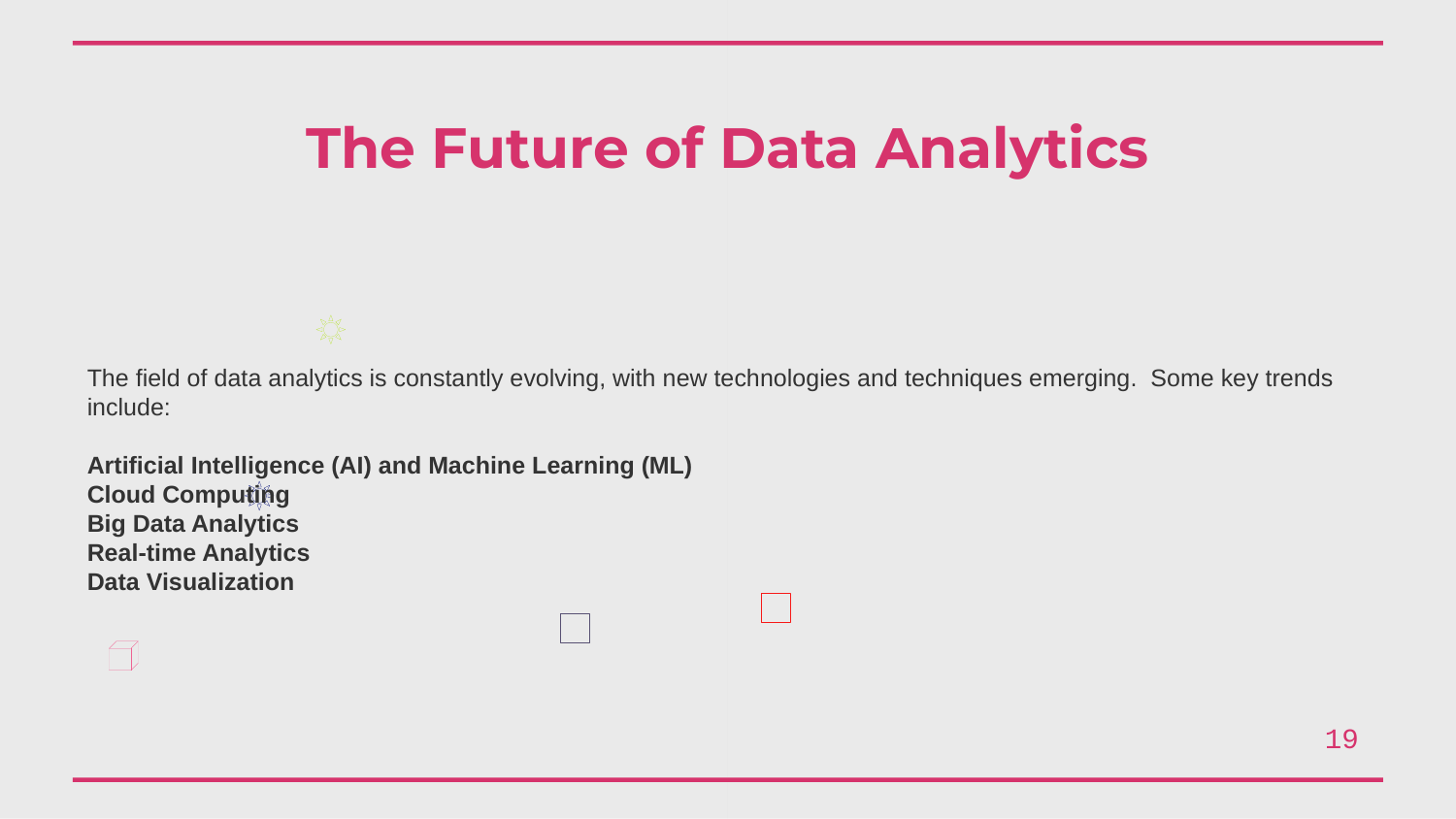

The Future of Data Analytics
The field of data analytics is constantly evolving, with new technologies and techniques emerging.  Some key trends include:

Artificial Intelligence (AI) and Machine Learning (ML)
Cloud Computing
Big Data Analytics
Real-time Analytics
Data Visualization

19